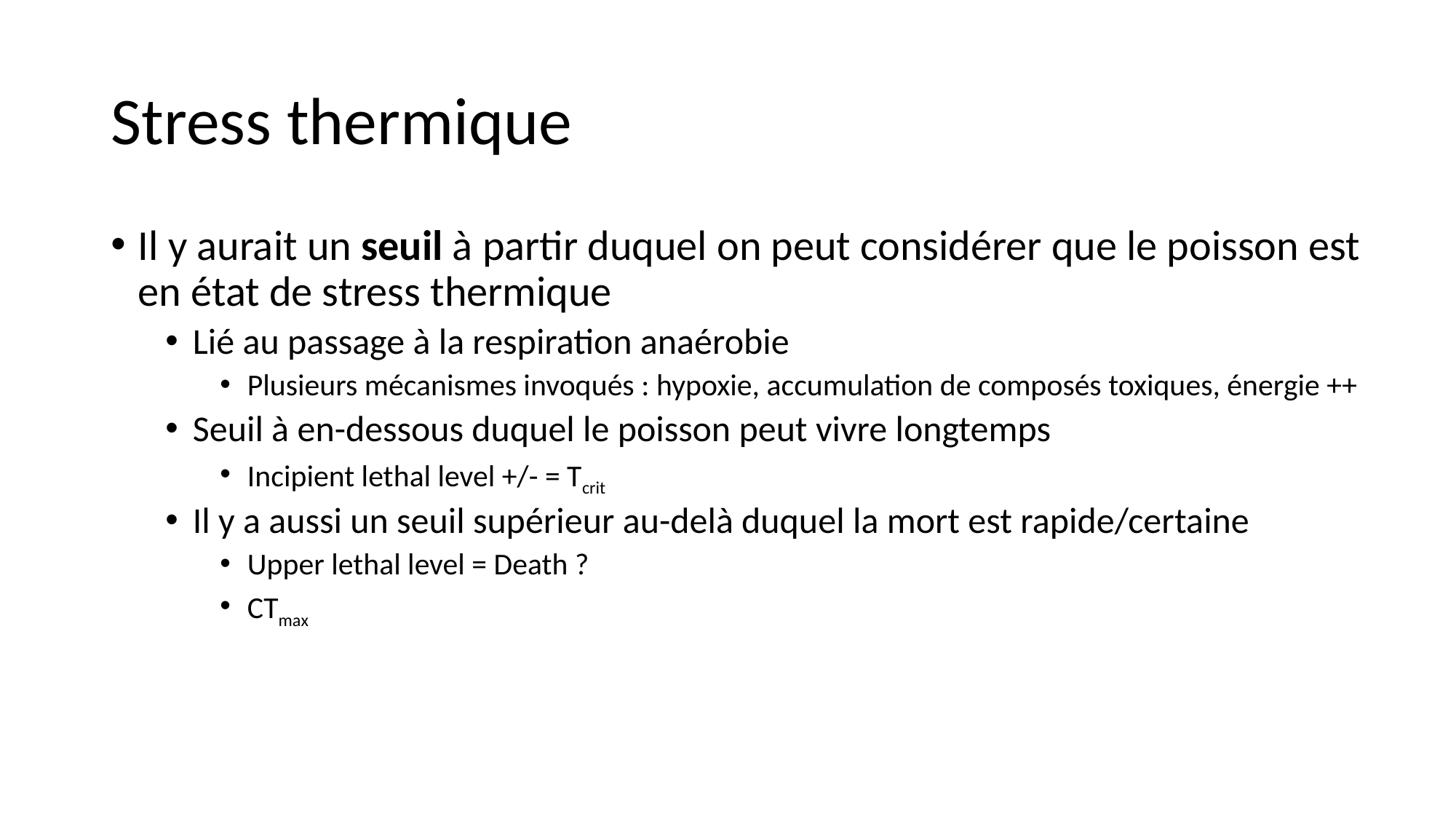

# Stress thermique
Il y aurait un seuil à partir duquel on peut considérer que le poisson est en état de stress thermique
Lié au passage à la respiration anaérobie
Plusieurs mécanismes invoqués : hypoxie, accumulation de composés toxiques, énergie ++
Seuil à en-dessous duquel le poisson peut vivre longtemps
Incipient lethal level +/- = Tcrit
Il y a aussi un seuil supérieur au-delà duquel la mort est rapide/certaine
Upper lethal level = Death ?
CTmax